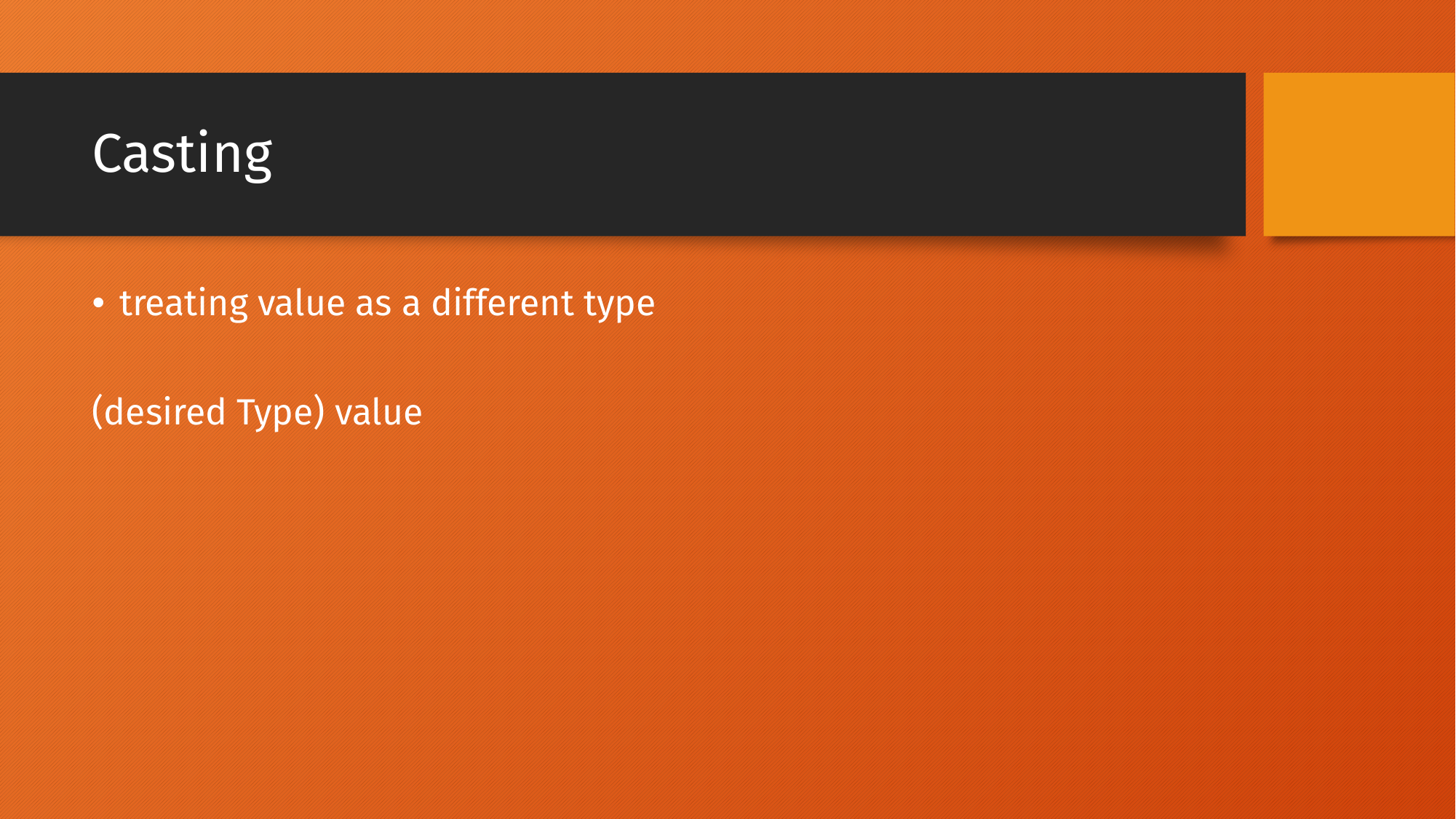

# Casting
treating value as a different type

(desired Type) value